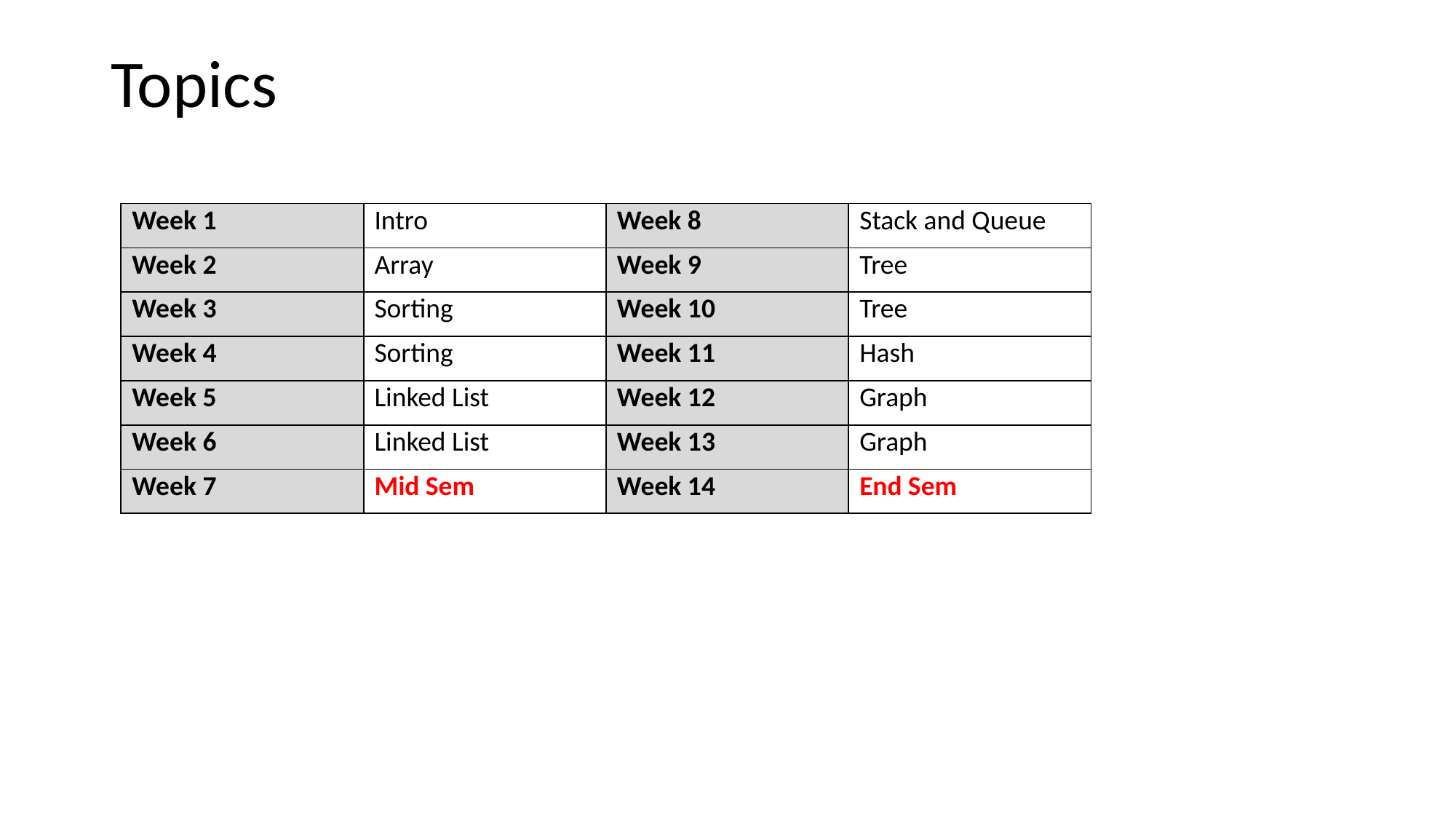

# Topics
| Week 1 | Intro | Week 8 | Stack and Queue |
| --- | --- | --- | --- |
| Week 2 | Array | Week 9 | Tree |
| Week 3 | Sorting | Week 10 | Tree |
| Week 4 | Sorting | Week 11 | Hash |
| Week 5 | Linked List | Week 12 | Graph |
| Week 6 | Linked List | Week 13 | Graph |
| Week 7 | Mid Sem | Week 14 | End Sem |